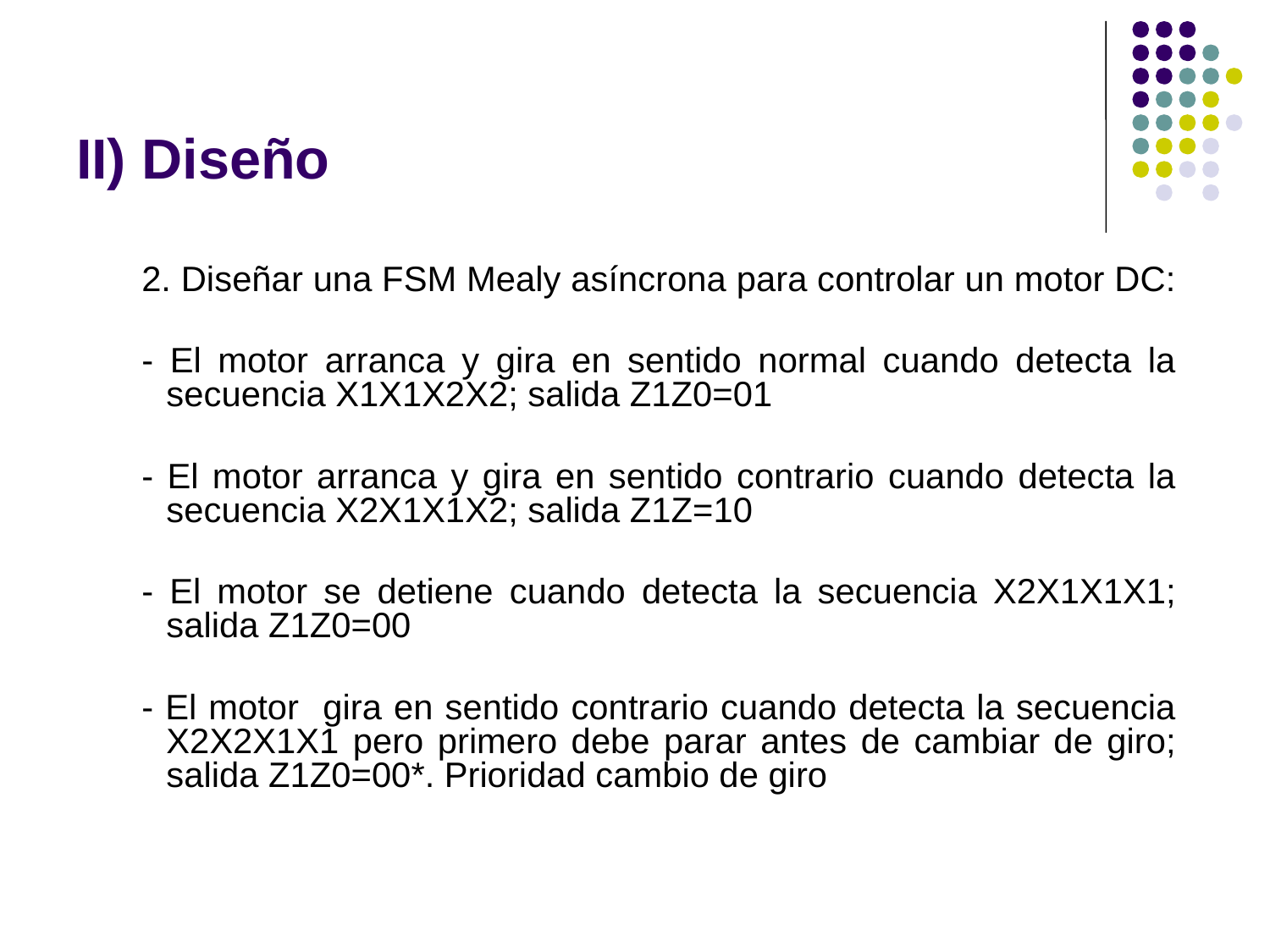

# II) Diseño
2. Diseñar una FSM Mealy asíncrona para controlar un motor DC:

- El motor arranca y gira en sentido normal cuando detecta la secuencia X1X1X2X2; salida Z1Z0=01

- El motor arranca y gira en sentido contrario cuando detecta la secuencia X2X1X1X2; salida Z1Z=10

- El motor se detiene cuando detecta la secuencia X2X1X1X1; salida Z1Z0=00

- El motor  gira en sentido contrario cuando detecta la secuencia X2X2X1X1 pero primero debe parar antes de cambiar de giro; salida Z1Z0=00*. Prioridad cambio de giro